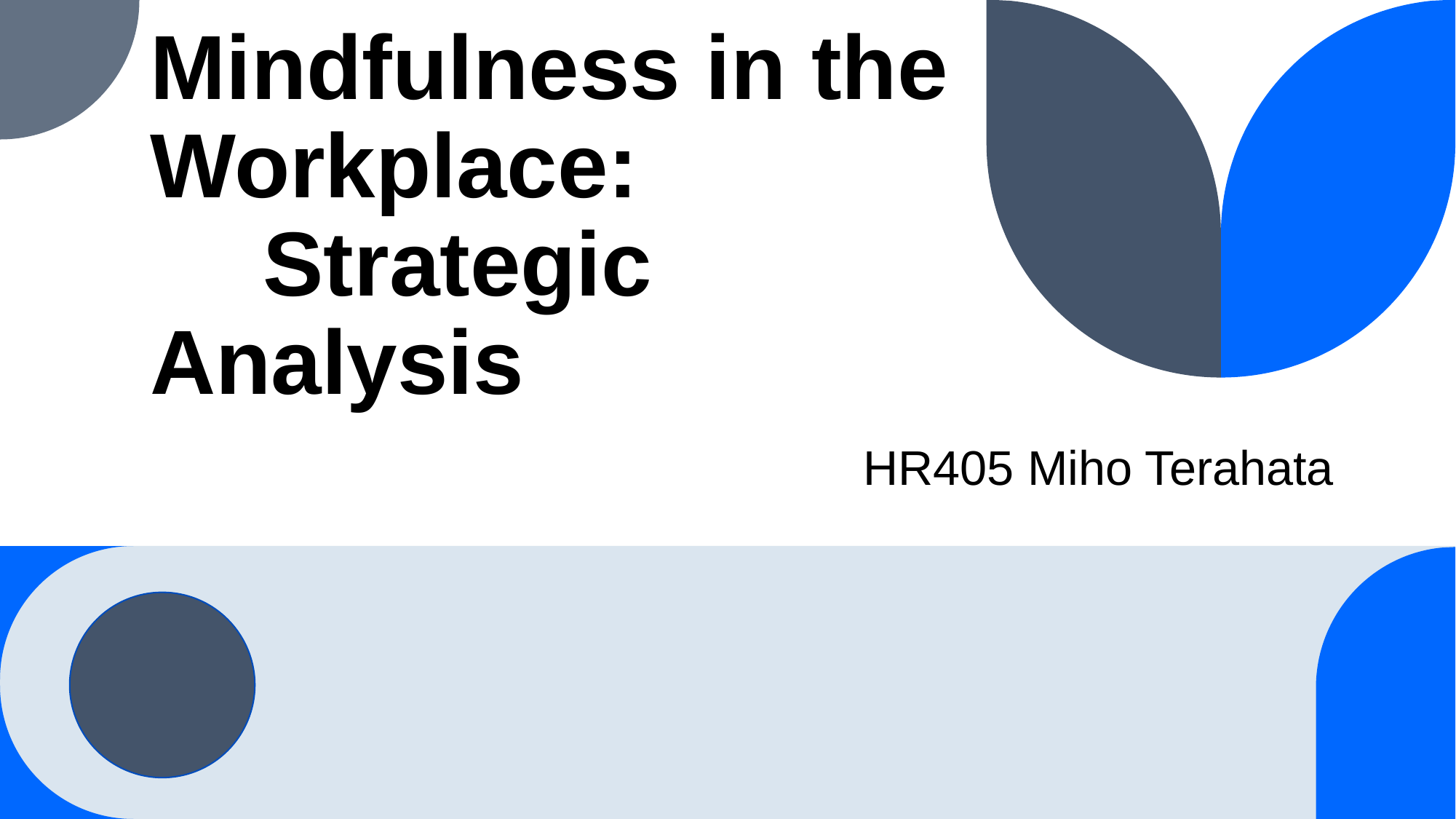

# Mindfulness in the Workplace: 　 　　Strategic Analysis
HR405 Miho Terahata